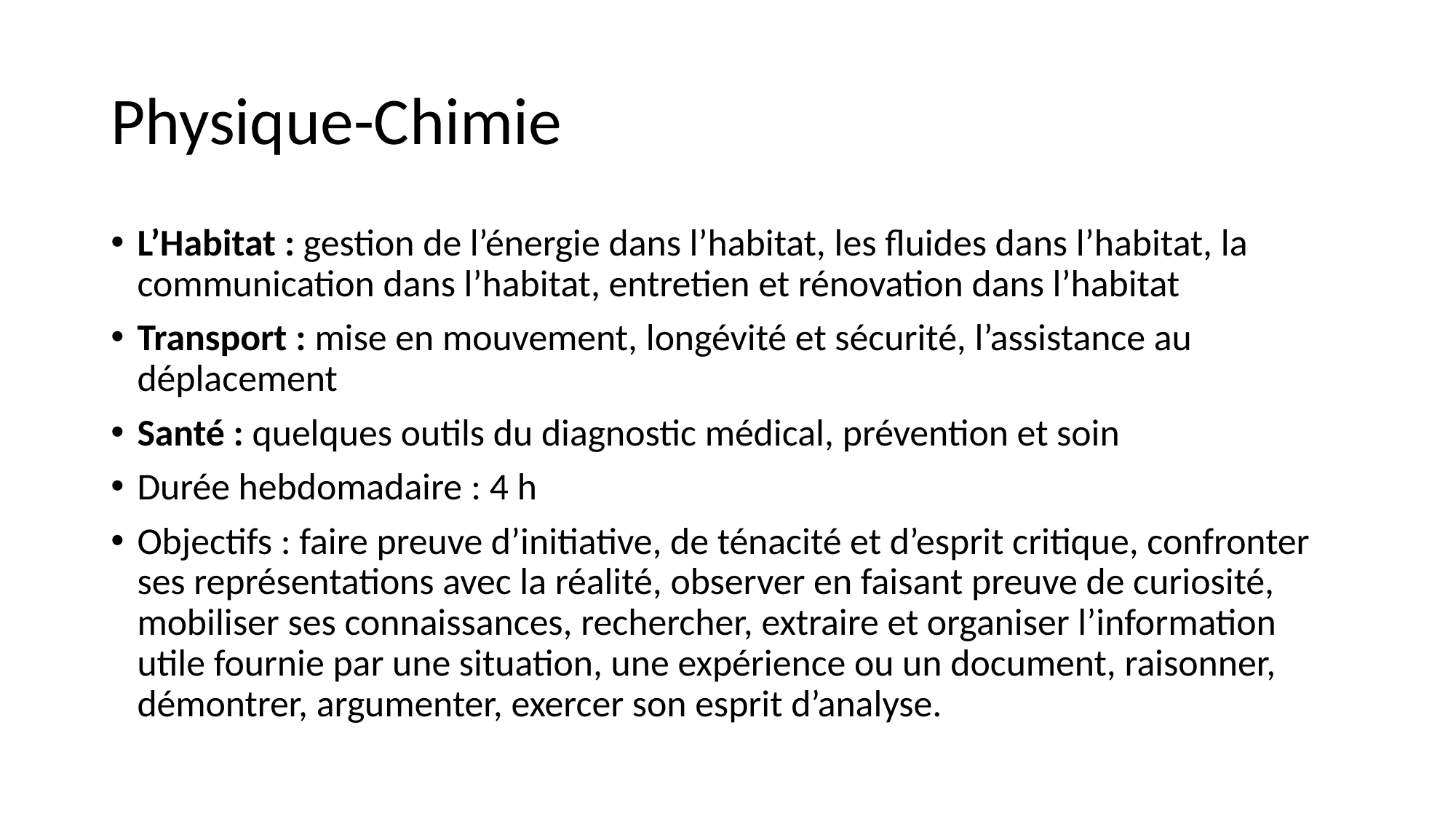

# Physique-Chimie
L’Habitat : gestion de l’énergie dans l’habitat, les fluides dans l’habitat, la communication dans l’habitat, entretien et rénovation dans l’habitat
Transport : mise en mouvement, longévité et sécurité, l’assistance au déplacement
Santé : quelques outils du diagnostic médical, prévention et soin
Durée hebdomadaire : 4 h
Objectifs : faire preuve d’initiative, de ténacité et d’esprit critique, confronter ses représentations avec la réalité, observer en faisant preuve de curiosité, mobiliser ses connaissances, rechercher, extraire et organiser l’information utile fournie par une situation, une expérience ou un document, raisonner, démontrer, argumenter, exercer son esprit d’analyse.